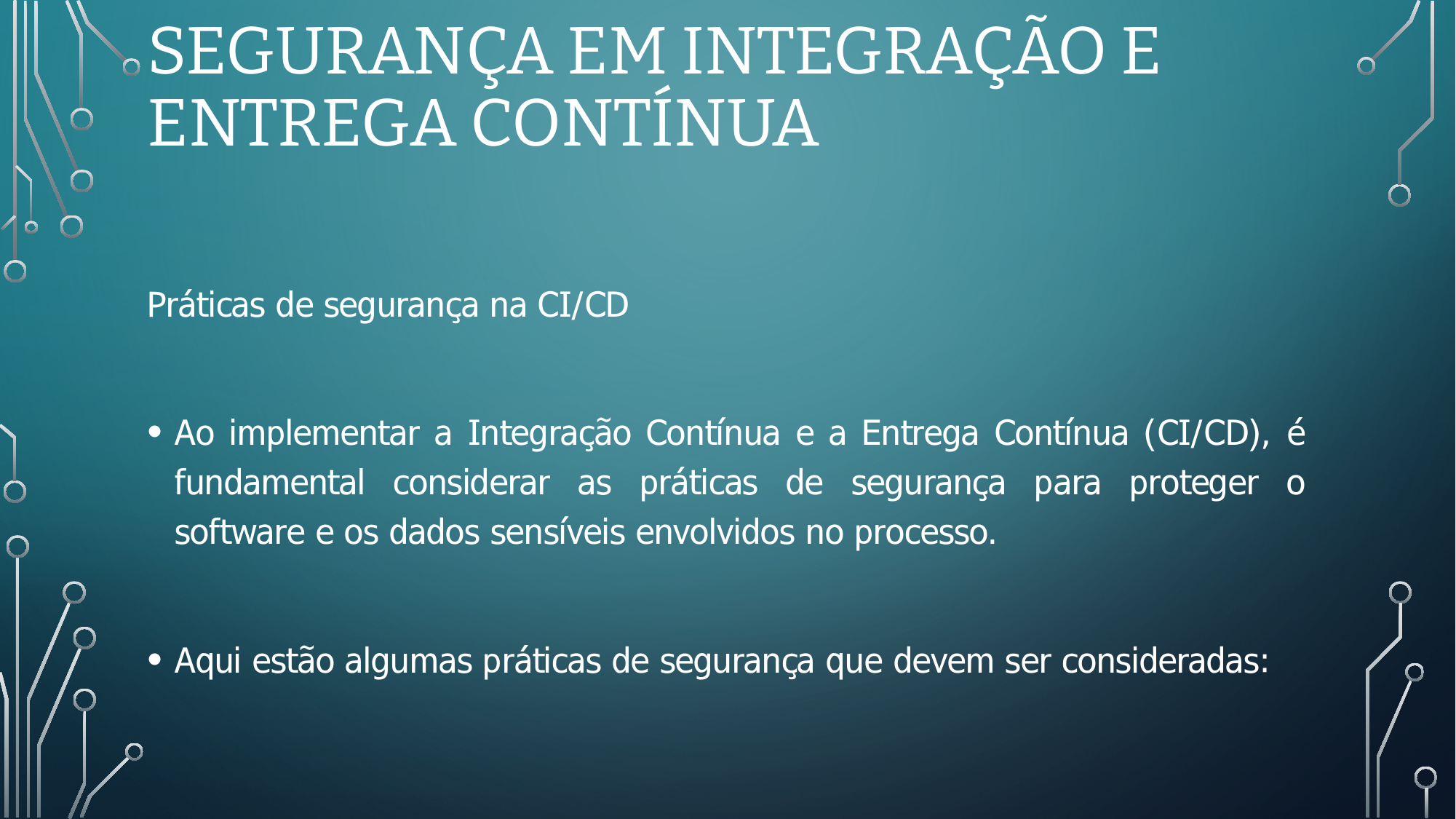

# SEGURANÇA EM INTEGRAÇÃO E ENTREGA CONTÍNUA
Práticas de segurança na CI/CD

Ao implementar a Integração Contínua e a Entrega Contínua (CI/CD), é fundamental considerar as práticas de segurança para proteger o software e os dados sensíveis envolvidos no processo.

Aqui estão algumas práticas de segurança que devem ser consideradas: